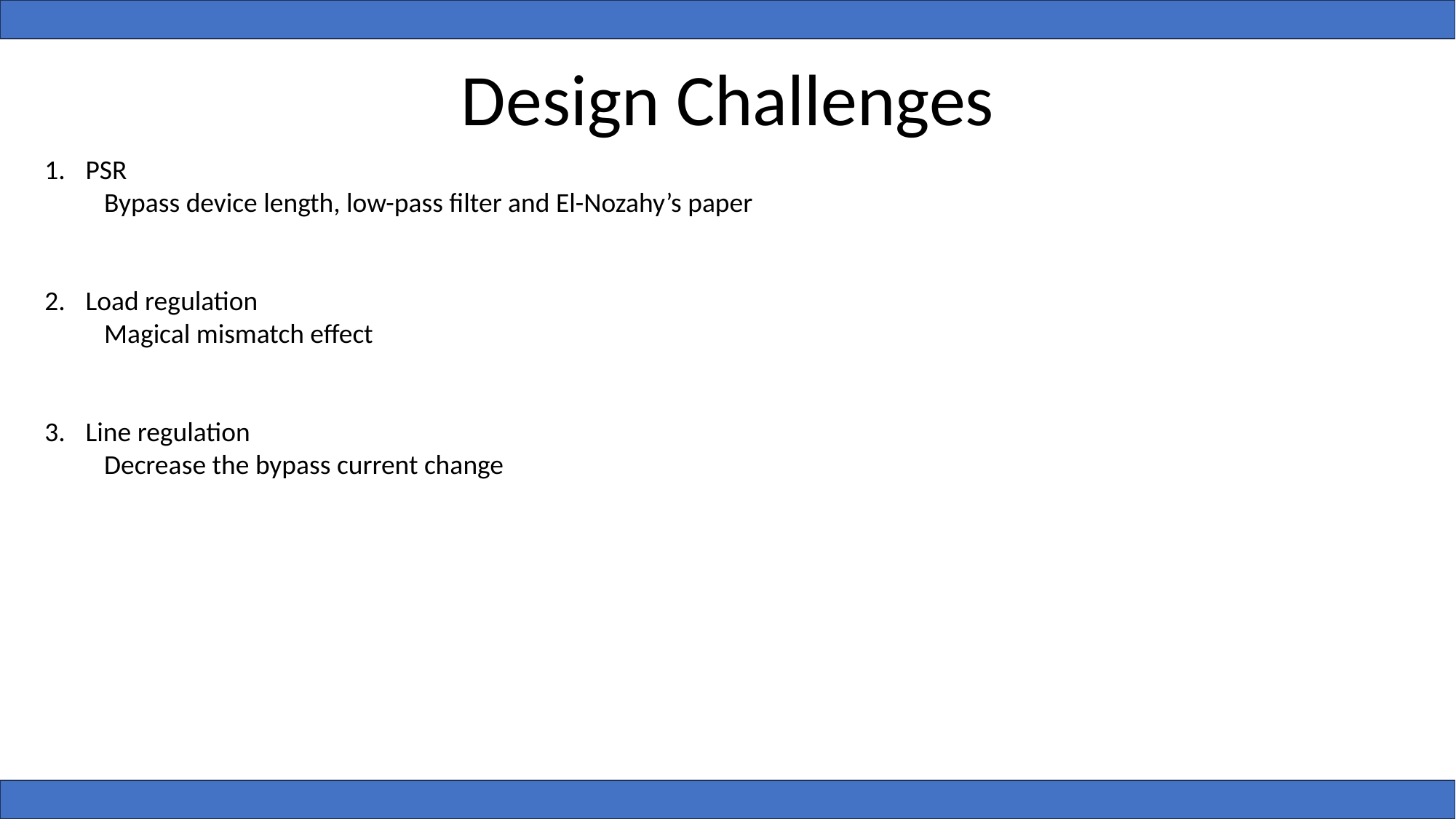

Design Challenges
PSR
   Bypass device length, low-pass filter and El-Nozahy’s paper

Load regulation
   Magical mismatch effect

Line regulation
   Decrease the bypass current change